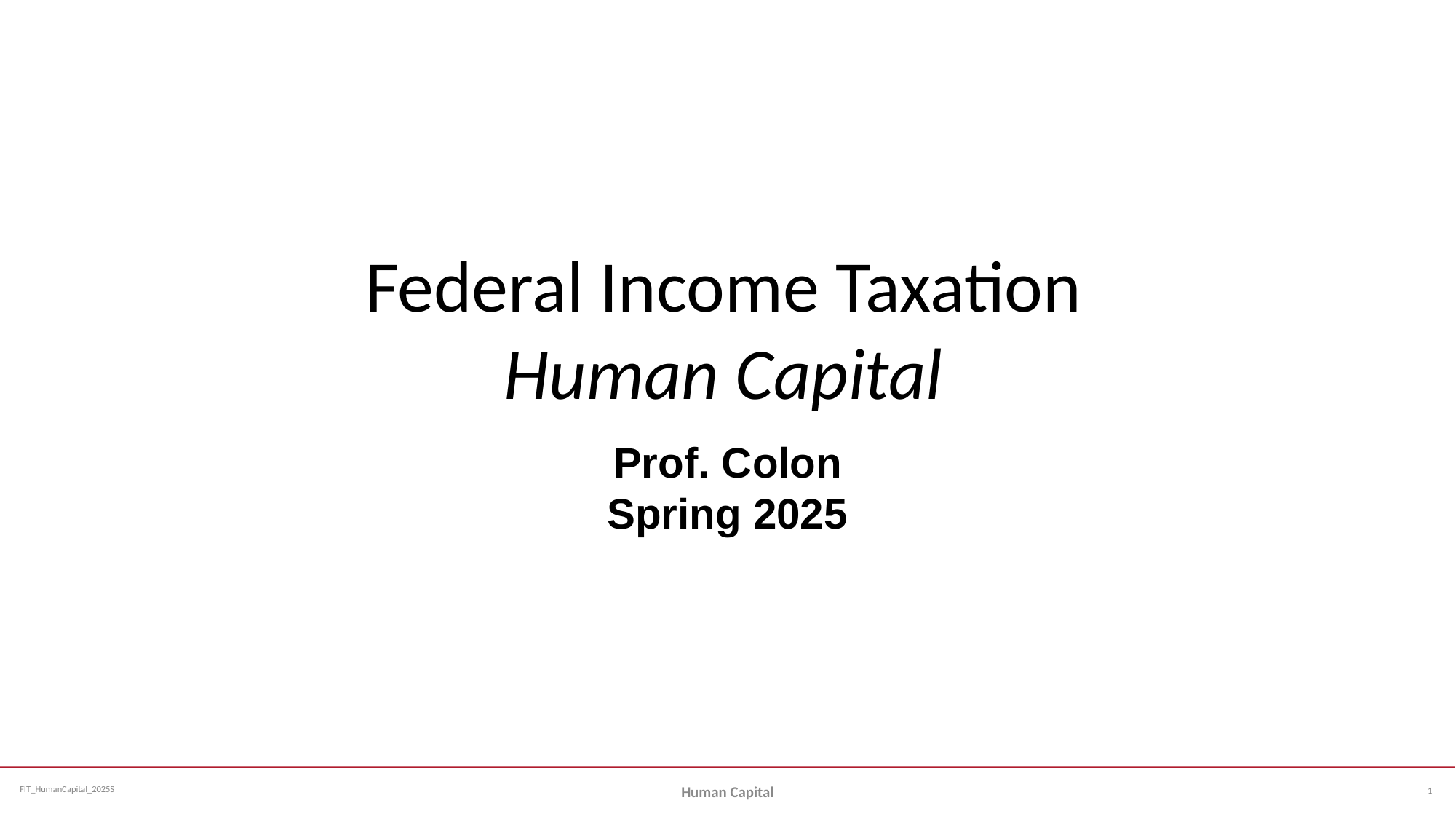

# Federal Income Taxation Human Capital
Prof. Colon
Spring 2025

1
Human Capital